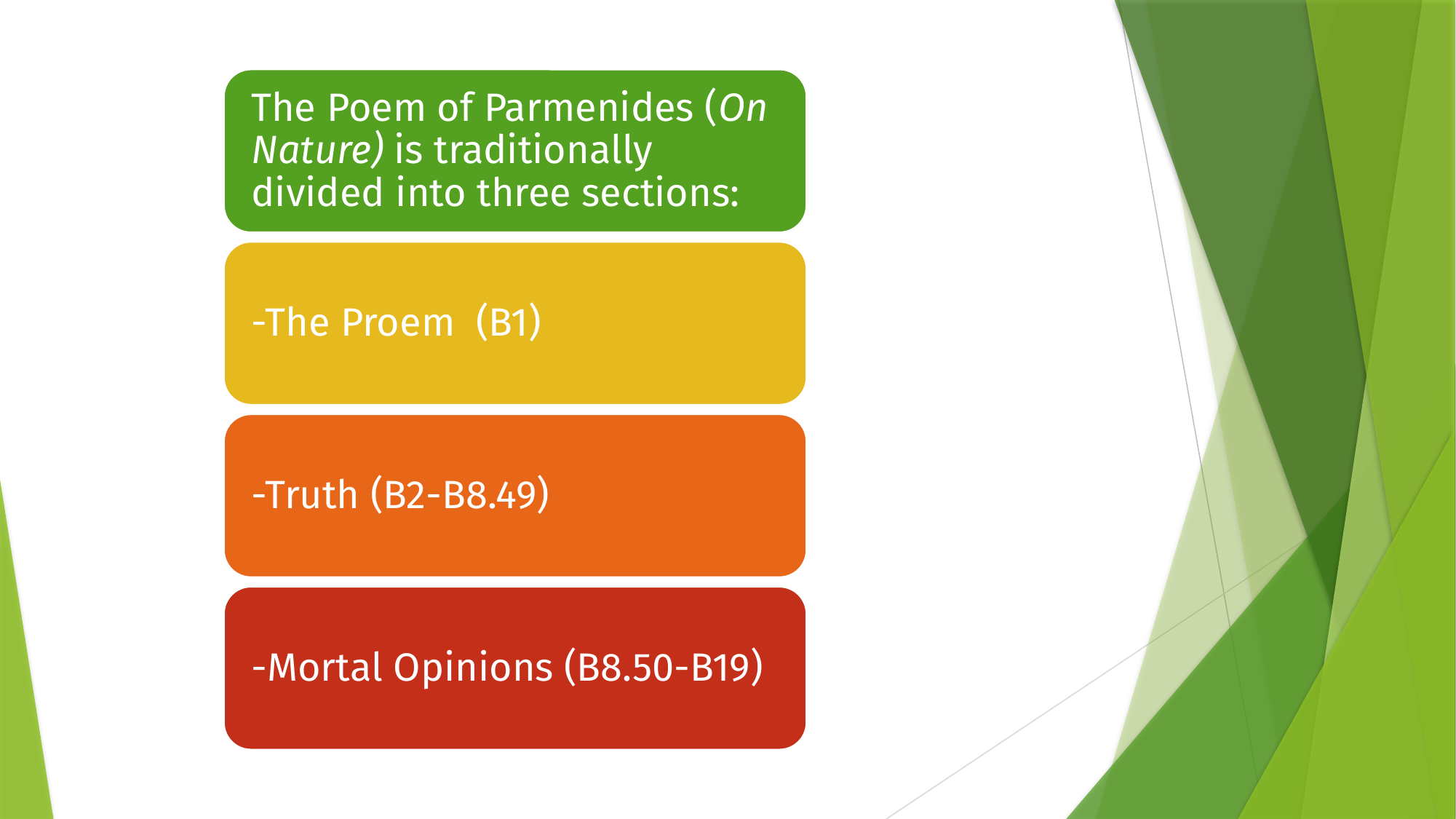

The Poem of Parmenides (On Nature) is traditionally divided into three sections:
-The Proem  (B1)
-Truth (B2-B8.49)
-Mortal Opinions (B8.50-B19)
On Nature